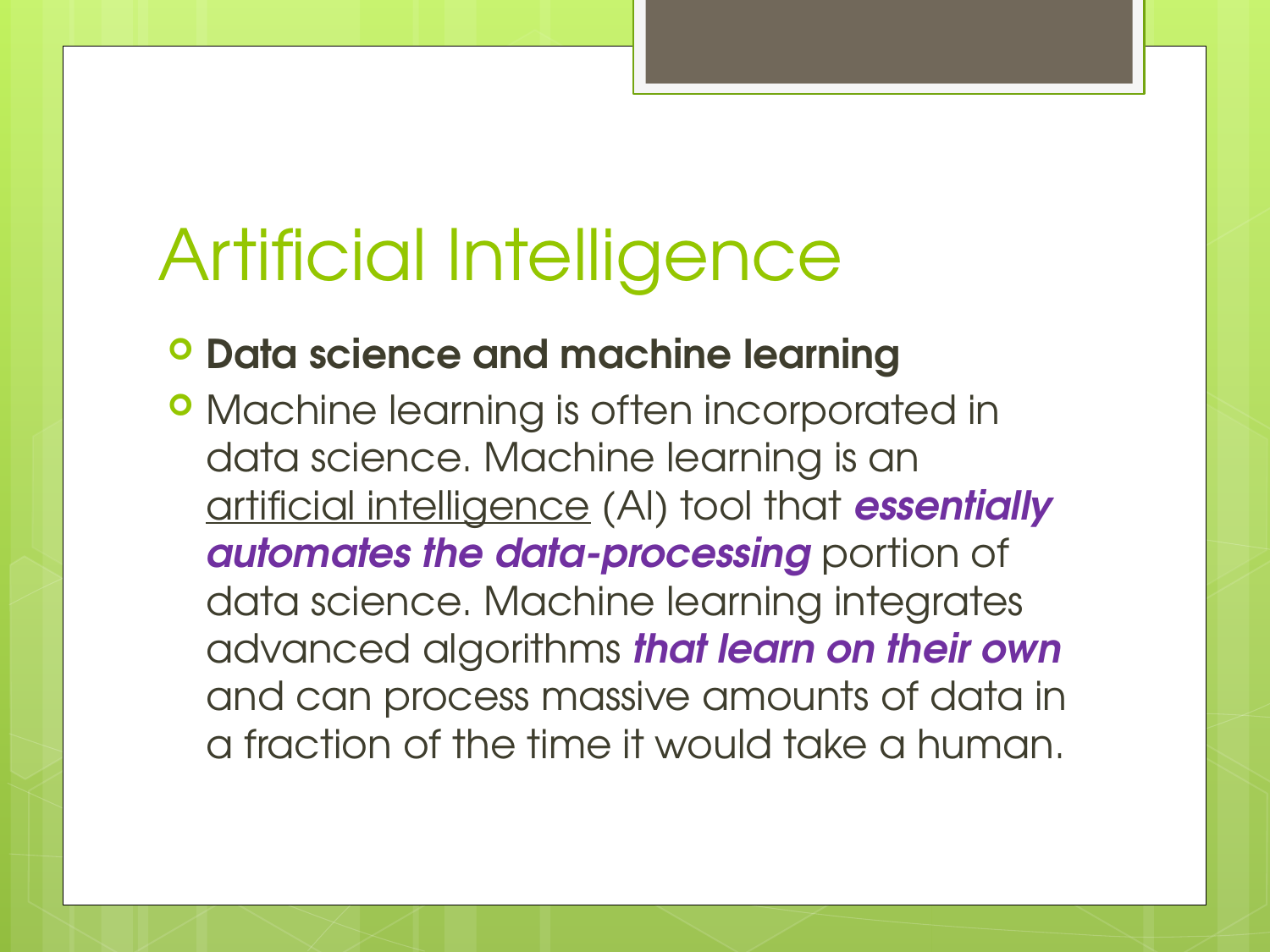

# Artificial Intelligence
Data science and machine learning
Machine learning is often incorporated in data science. Machine learning is an artificial intelligence (AI) tool that essentially automates the data-processing portion of data science. Machine learning integrates advanced algorithms that learn on their own and can process massive amounts of data in a fraction of the time it would take a human.